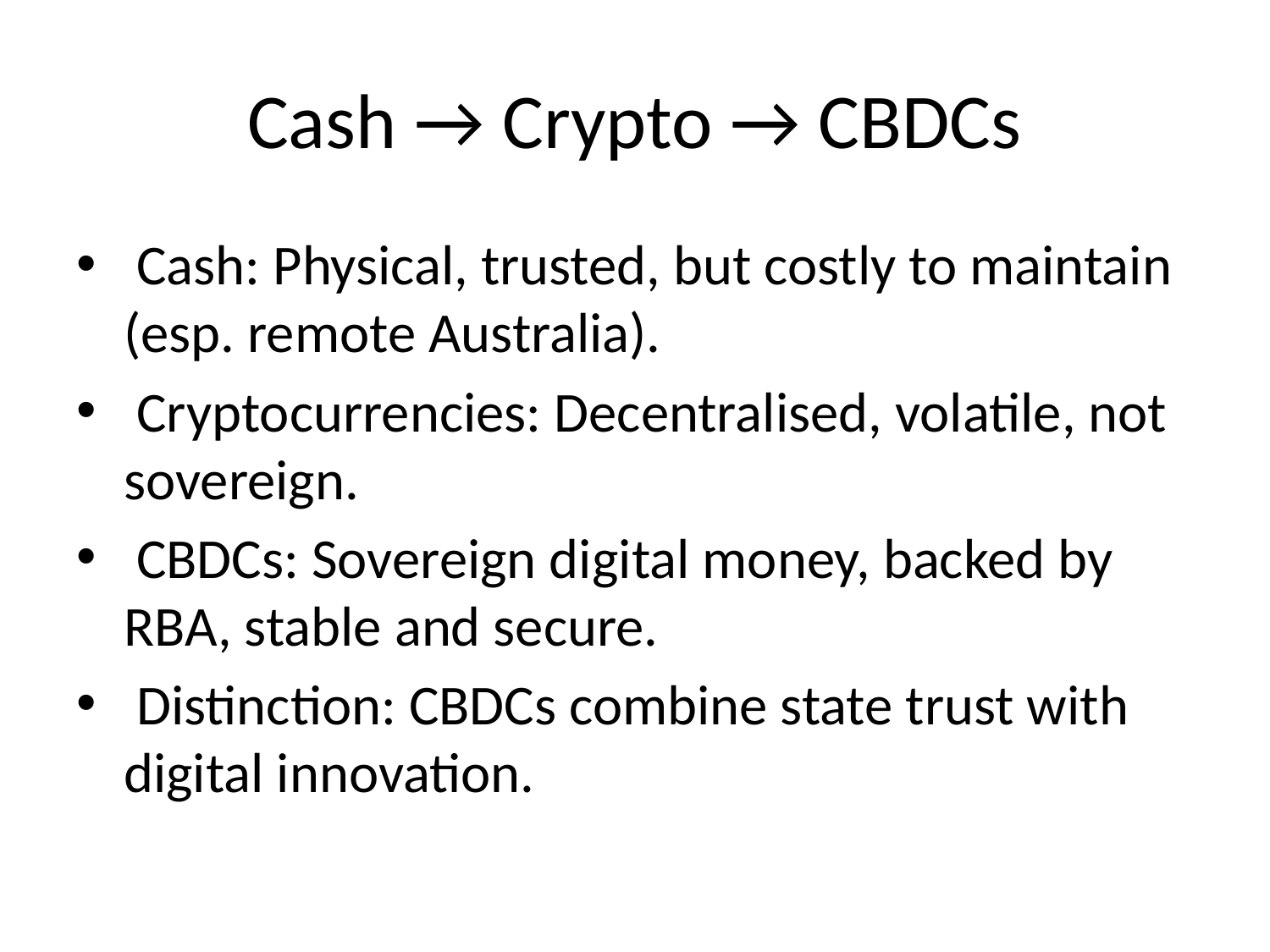

# Cash → Crypto → CBDCs
 Cash: Physical, trusted, but costly to maintain (esp. remote Australia).
 Cryptocurrencies: Decentralised, volatile, not sovereign.
 CBDCs: Sovereign digital money, backed by RBA, stable and secure.
 Distinction: CBDCs combine state trust with digital innovation.